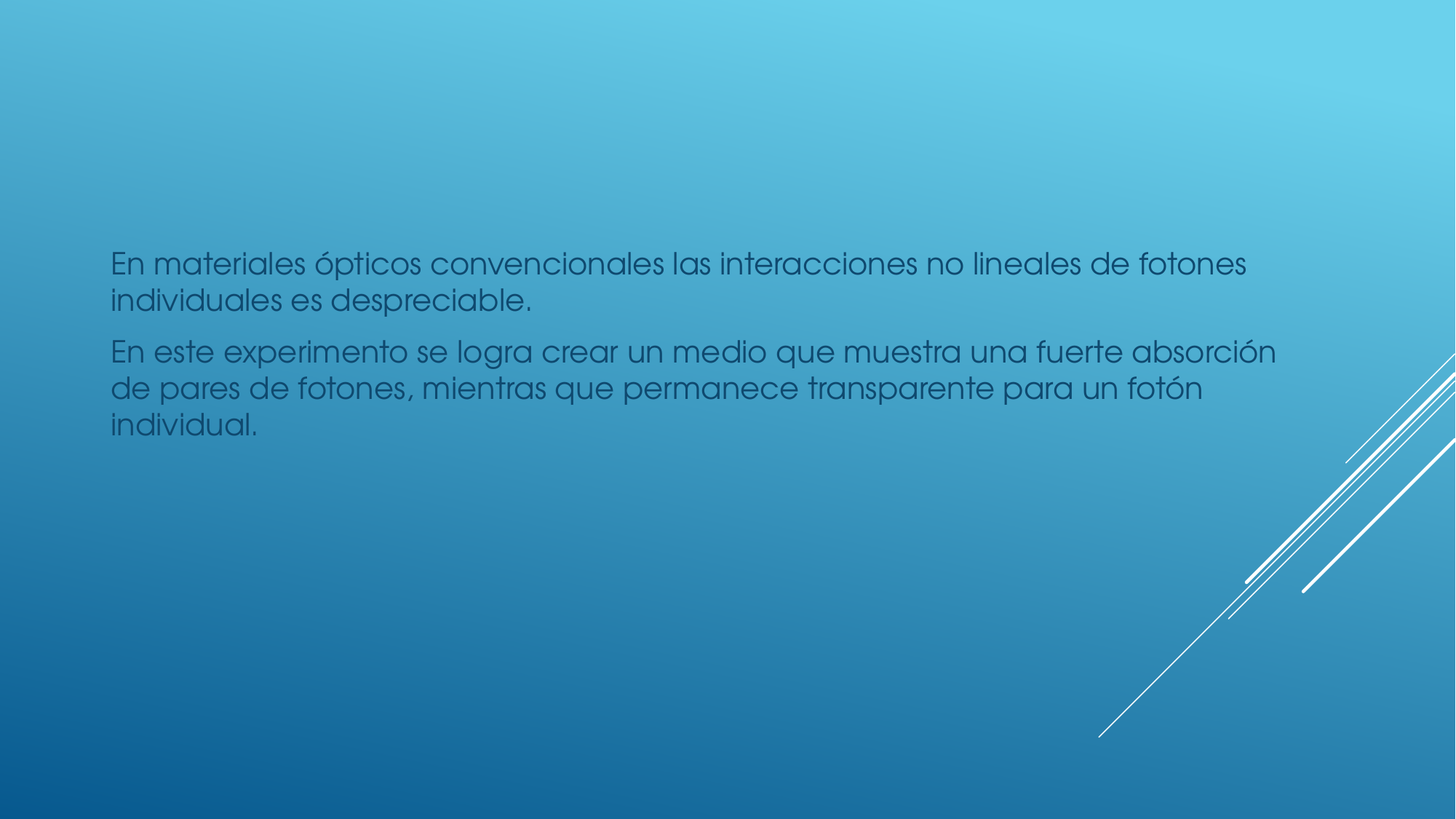

En materiales ópticos convencionales las interacciones no lineales de fotones individuales es despreciable.
En este experimento se logra crear un medio que muestra una fuerte absorción de pares de fotones, mientras que permanece transparente para un fotón individual.